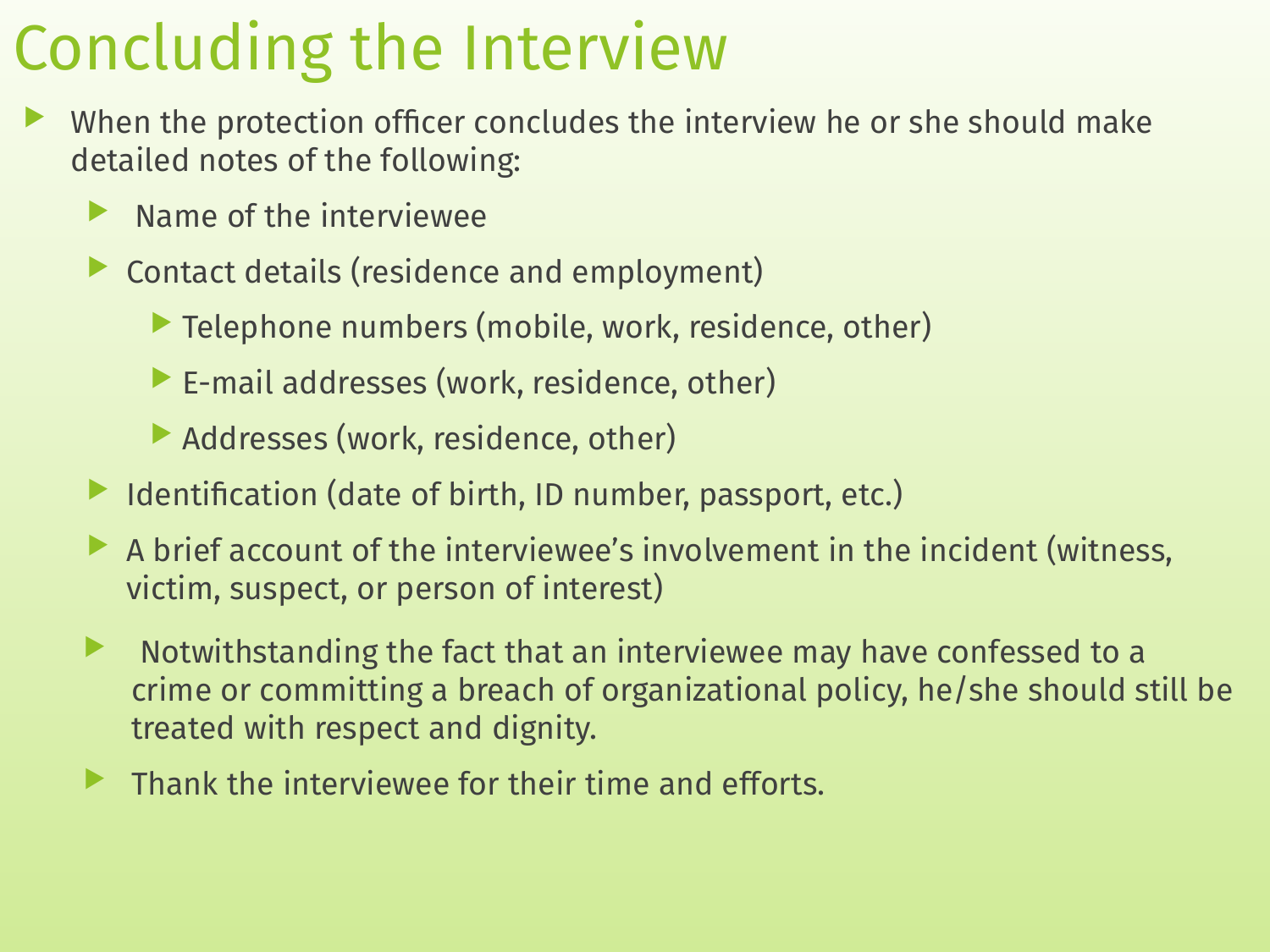

# Concluding the Interview
When the protection officer concludes the interview he or she should make detailed notes of the following:
 Name of the interviewee
Contact details (residence and employment)
Telephone numbers (mobile, work, residence, other)
E-mail addresses (work, residence, other)
Addresses (work, residence, other)
Identification (date of birth, ID number, passport, etc.)
A brief account of the interviewee’s involvement in the incident (witness, victim, suspect, or person of interest)

 Notwithstanding the fact that an interviewee may have confessed to a crime or committing a breach of organizational policy, he/she should still be treated with respect and dignity.
Thank the interviewee for their time and efforts.
12